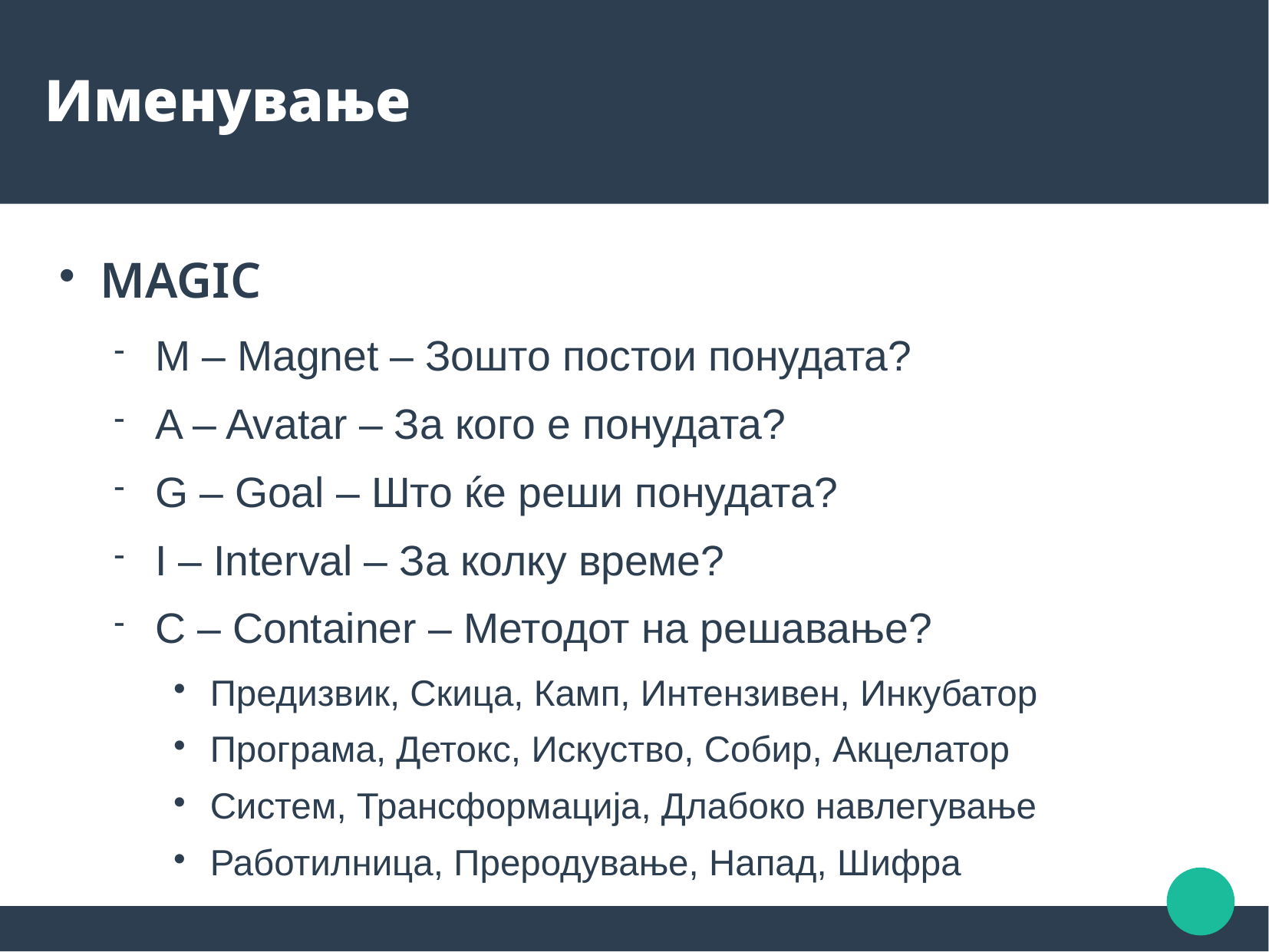

Именување
MAGIC
М – Magnet – Зошто постои понудата?
A – Avatar – За кого е понудата?
G – Goal – Што ќе реши понудата?
I – Interval – За колку време?
C – Container – Методот на решавање?
Предизвик, Скица, Камп, Интензивен, Инкубатор
Програма, Детокс, Искуство, Собир, Акцелатор
Систем, Трансформација, Длабоко навлегување
Работилница, Преродување, Напад, Шифра